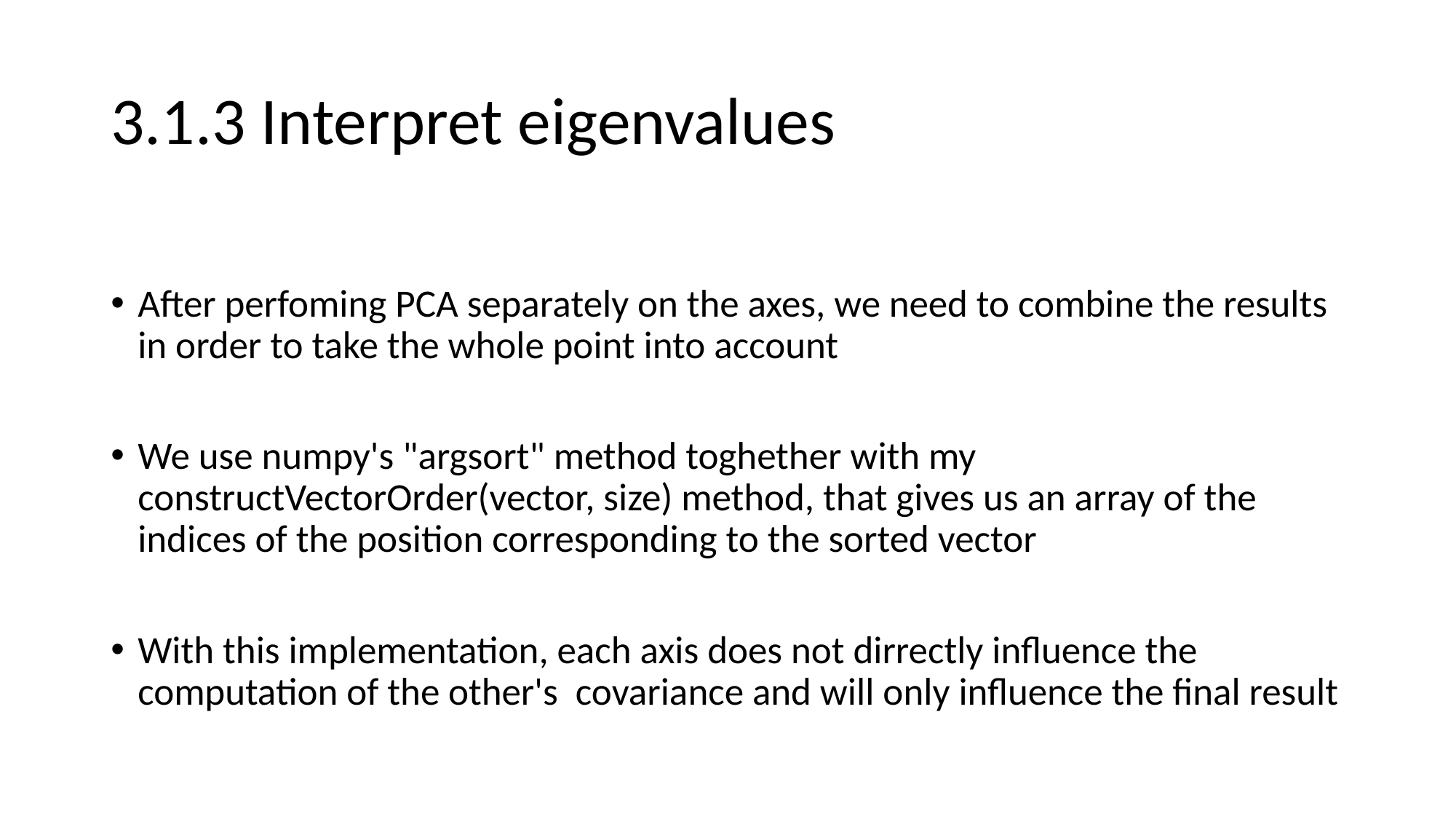

# 3.1.3 Interpret eigenvalues

After perfoming PCA separately on the axes, we need to combine the results in order to take the whole point into account

We use numpy's "argsort" method toghether with my constructVectorOrder(vector, size) method, that gives us an array of the indices of the position corresponding to the sorted vector

With this implementation, each axis does not dirrectly influence the computation of the other's  covariance and will only influence the final result